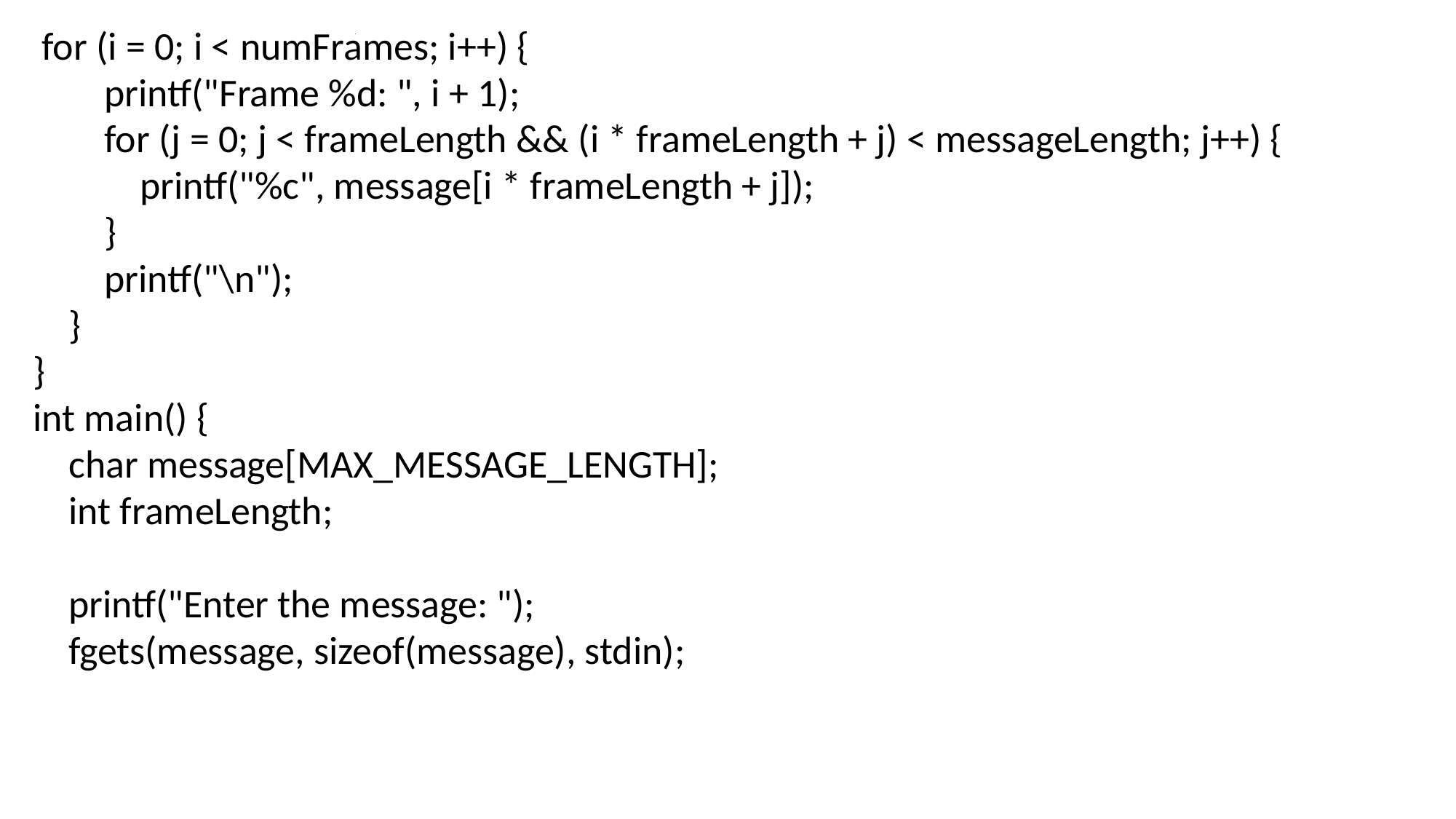

for (i = 0; i < numFrames; i++) {
        printf("Frame %d: ", i + 1);
        for (j = 0; j < frameLength && (i * frameLength + j) < messageLength; j++) {
            printf("%c", message[i * frameLength + j]);
        }
        printf("\n");
    }
}
int main() {
    char message[MAX_MESSAGE_LENGTH];
    int frameLength;

    printf("Enter the message: ");
    fgets(message, sizeof(message), stdin);

# .